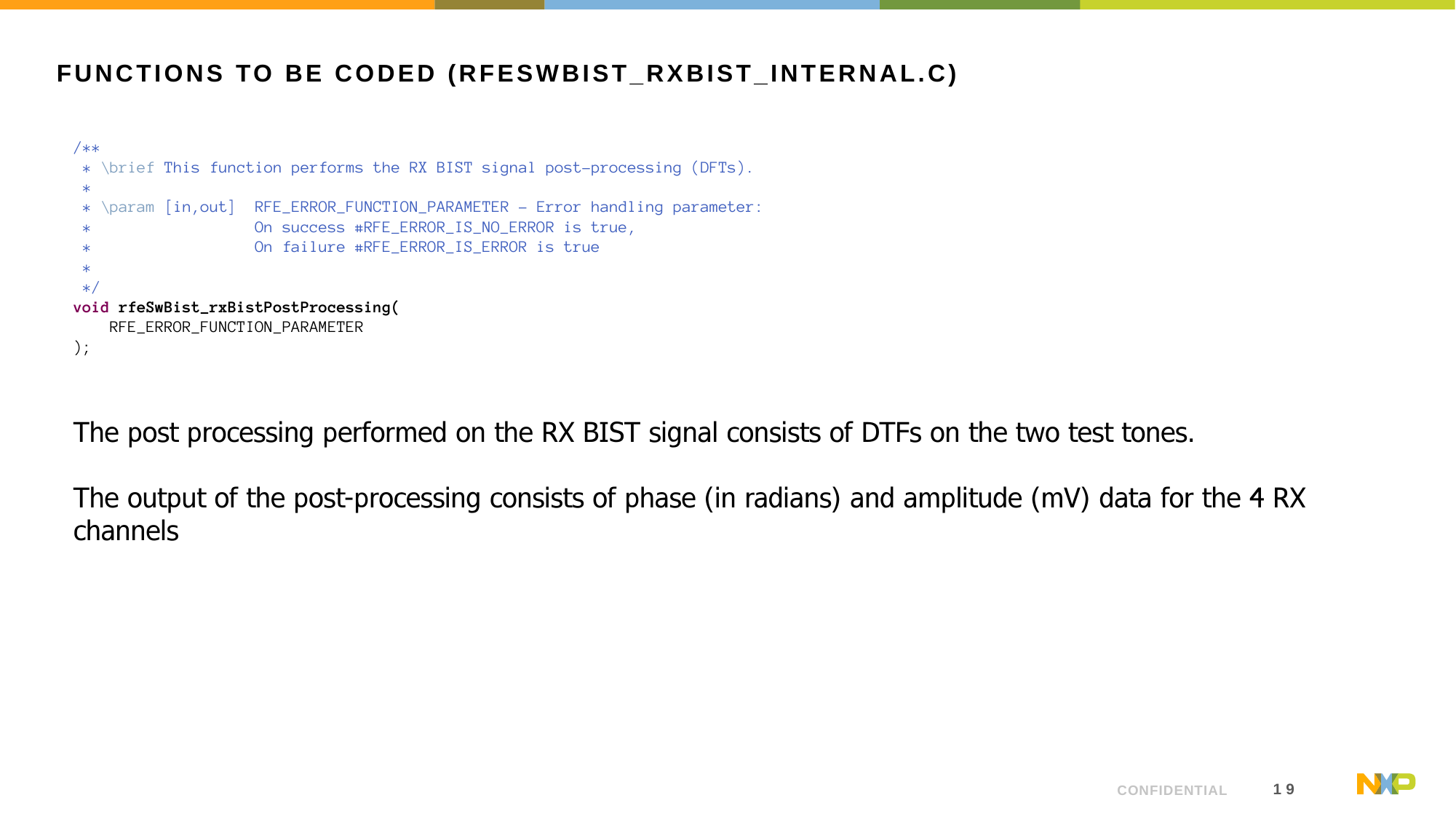

# Functions to be coded (rfeswbist_rxbist_internal.c)
/**
 * \brief This function performs the RX BIST signal post-processing (DFTs).
 *
 * \param [in,out]  RFE_ERROR_FUNCTION_PARAMETER - Error handling parameter:
 *                  On success #RFE_ERROR_IS_NO_ERROR is true,
 *                  On failure #RFE_ERROR_IS_ERROR is true
 *
 */
void rfeSwBist_rxBistPostProcessing(
    RFE_ERROR_FUNCTION_PARAMETER
);
The post processing performed on the RX BIST signal consists of DTFs on the two test tones.

The output of the post-processing consists of phase (in radians) and amplitude (mV) data for the 4 RX channels